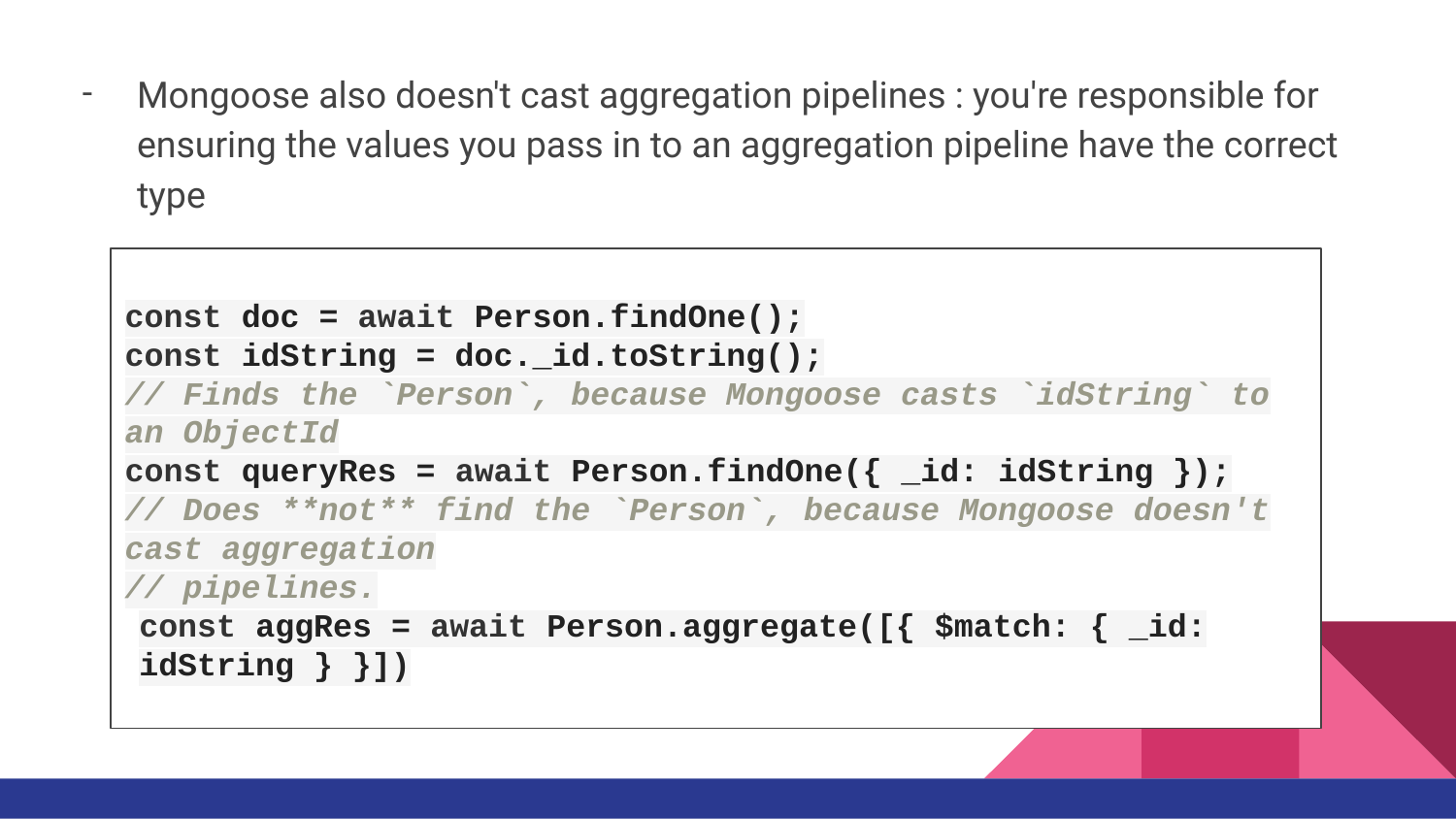

Mongoose also doesn't cast aggregation pipelines : you're responsible for ensuring the values you pass in to an aggregation pipeline have the correct type
const doc = await Person.findOne();
const idString = doc._id.toString();
// Finds the `Person`, because Mongoose casts `idString` to an ObjectId
const queryRes = await Person.findOne({ _id: idString });
// Does **not** find the `Person`, because Mongoose doesn't cast aggregation
// pipelines.
const aggRes = await Person.aggregate([{ $match: { _id: idString } }])